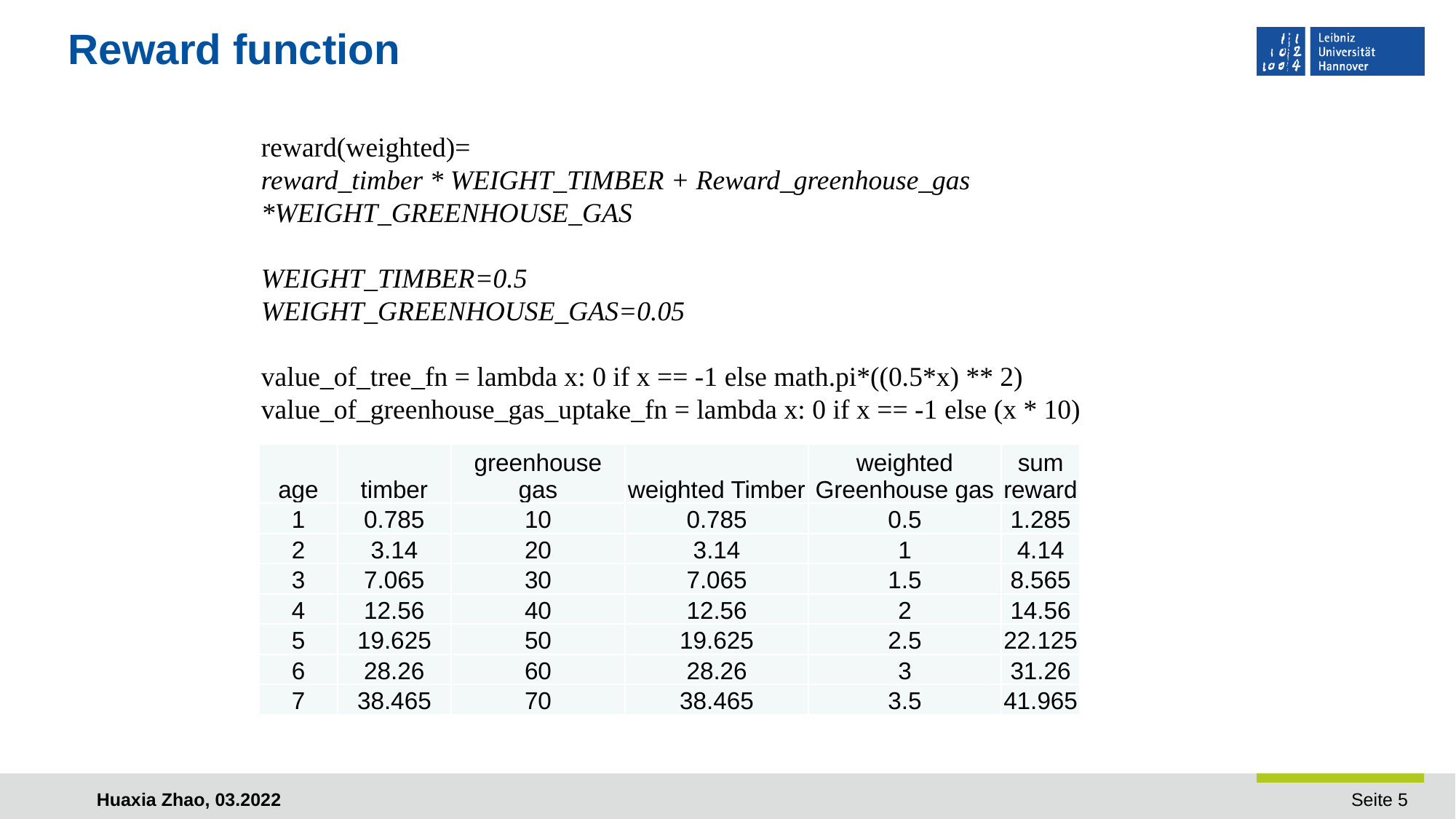

Reward function
reward(weighted)=
reward_timber * WEIGHT_TIMBER + Reward_greenhouse_gas *WEIGHT_GREENHOUSE_GAS

WEIGHT_TIMBER=0.5
WEIGHT_GREENHOUSE_GAS=0.05

value_of_tree_fn = lambda x: 0 if x == -1 else math.pi*((0.5*x) ** 2) value_of_greenhouse_gas_uptake_fn = lambda x: 0 if x == -1 else (x * 10)
| age | timber | greenhouse gas | weighted Timber | weighted Greenhouse gas | sum reward |
| --- | --- | --- | --- | --- | --- |
| 1 | 0.785 | 10 | 0.785 | 0.5 | 1.285 |
| 2 | 3.14 | 20 | 3.14 | 1 | 4.14 |
| 3 | 7.065 | 30 | 7.065 | 1.5 | 8.565 |
| 4 | 12.56 | 40 | 12.56 | 2 | 14.56 |
| 5 | 19.625 | 50 | 19.625 | 2.5 | 22.125 |
| 6 | 28.26 | 60 | 28.26 | 3 | 31.26 |
| 7 | 38.465 | 70 | 38.465 | 3.5 | 41.965 |
Huaxia Zhao, 03.2022